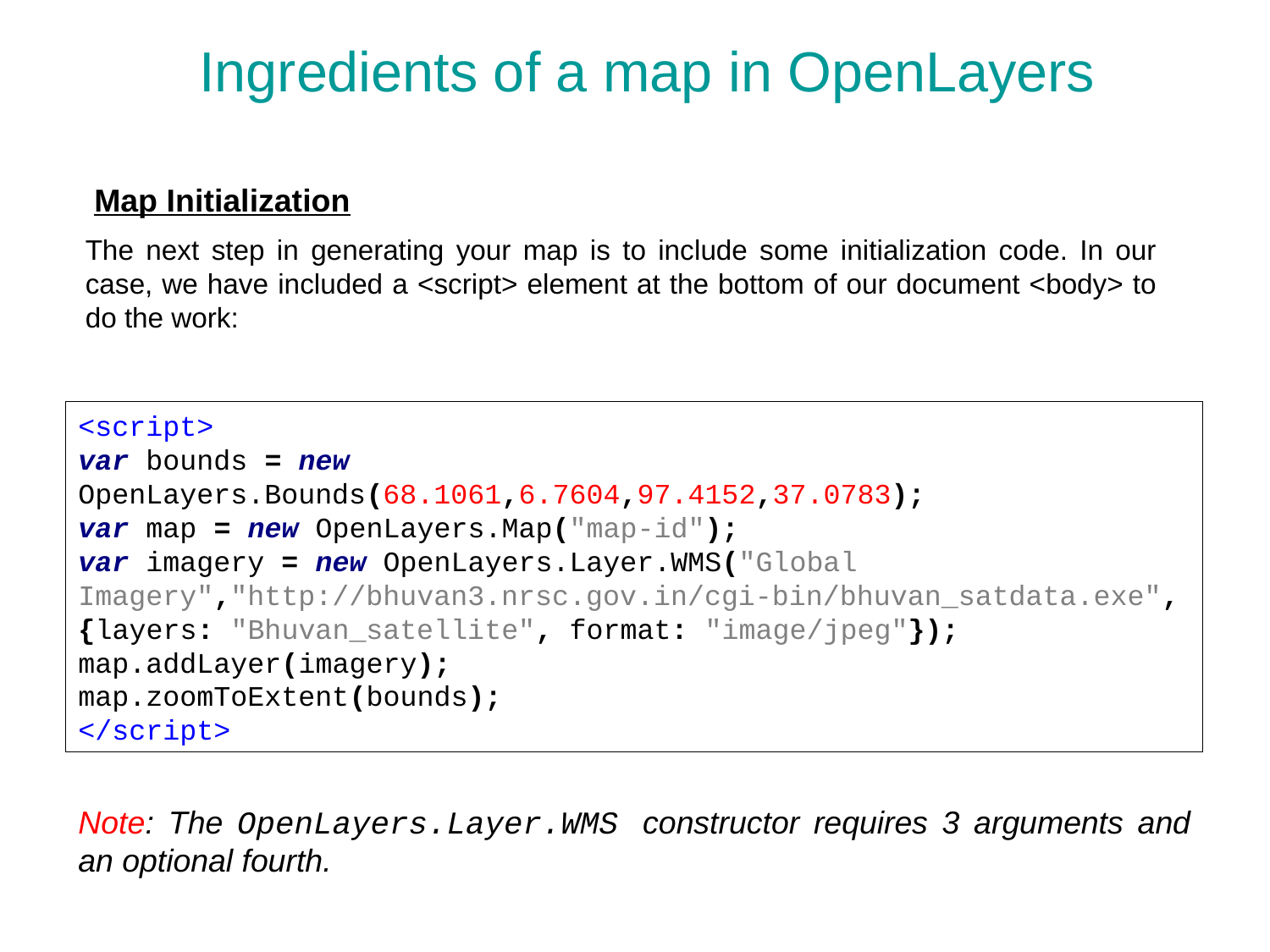

Ingredients of a map in OpenLayers
Map Initialization
The next step in generating your map is to include some initialization code. In our case, we have included a <script> element at the bottom of our document <body> to do the work:
<script>
var bounds = new OpenLayers.Bounds(68.1061,6.7604,97.4152,37.0783);
var map = new OpenLayers.Map("map-id");
var imagery = new OpenLayers.Layer.WMS("Global Imagery","http://bhuvan3.nrsc.gov.in/cgi-bin/bhuvan_satdata.exe", {layers: "Bhuvan_satellite", format: "image/jpeg"}); map.addLayer(imagery);
map.zoomToExtent(bounds);
</script>
Note: The OpenLayers.Layer.WMS constructor requires 3 arguments and an optional fourth.